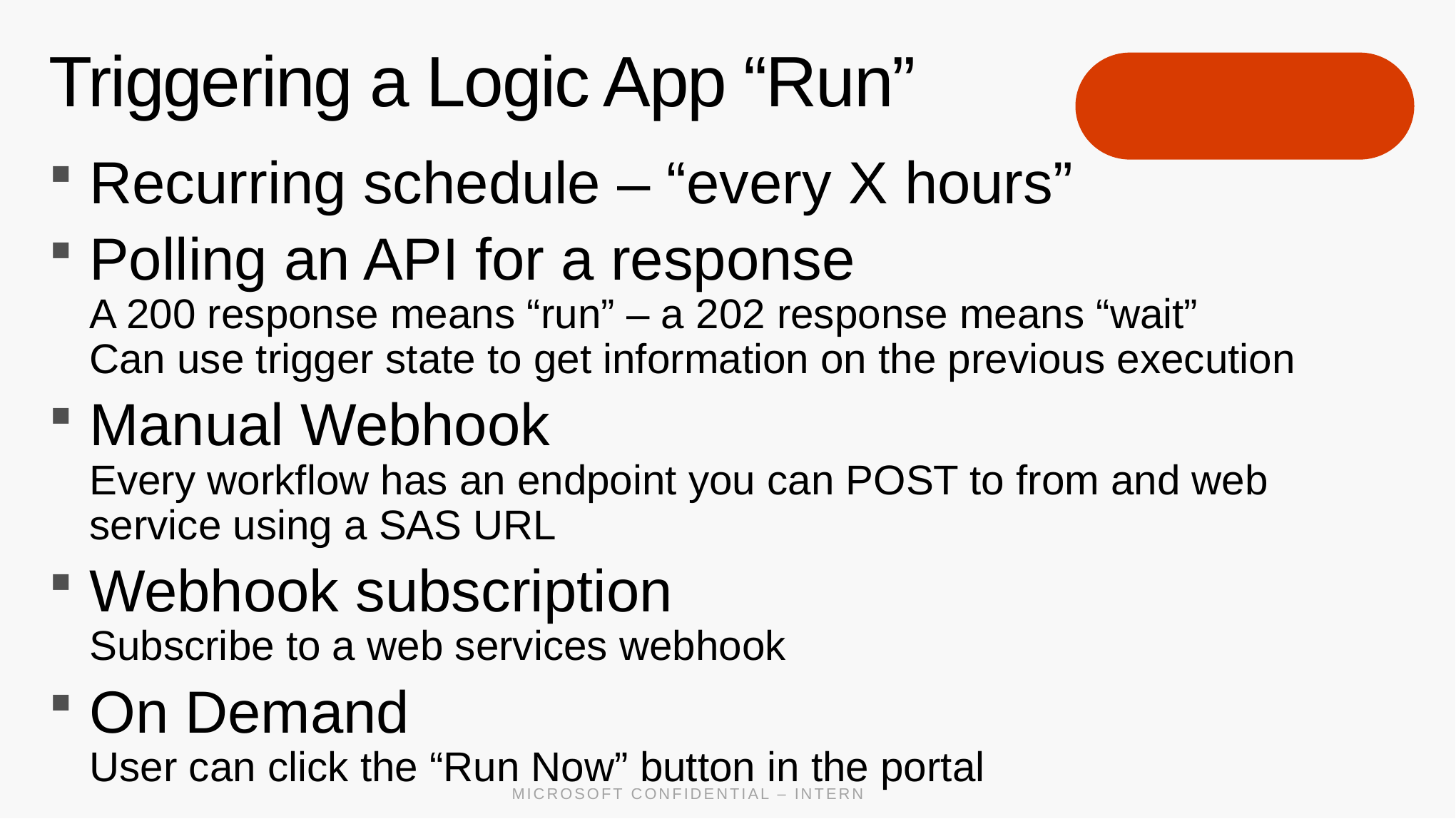

# Triggering a Logic App “Run”

Recurring schedule – “every X hours”
Polling an API for a response
A 200 response means “run” – a 202 response means “wait”
Can use trigger state to get information on the previous execution
Manual Webhook
Every workflow has an endpoint you can POST to from and web service using a SAS URL
Webhook subscription
Subscribe to a web services webhook
On Demand
User can click the “Run Now” button in the portal